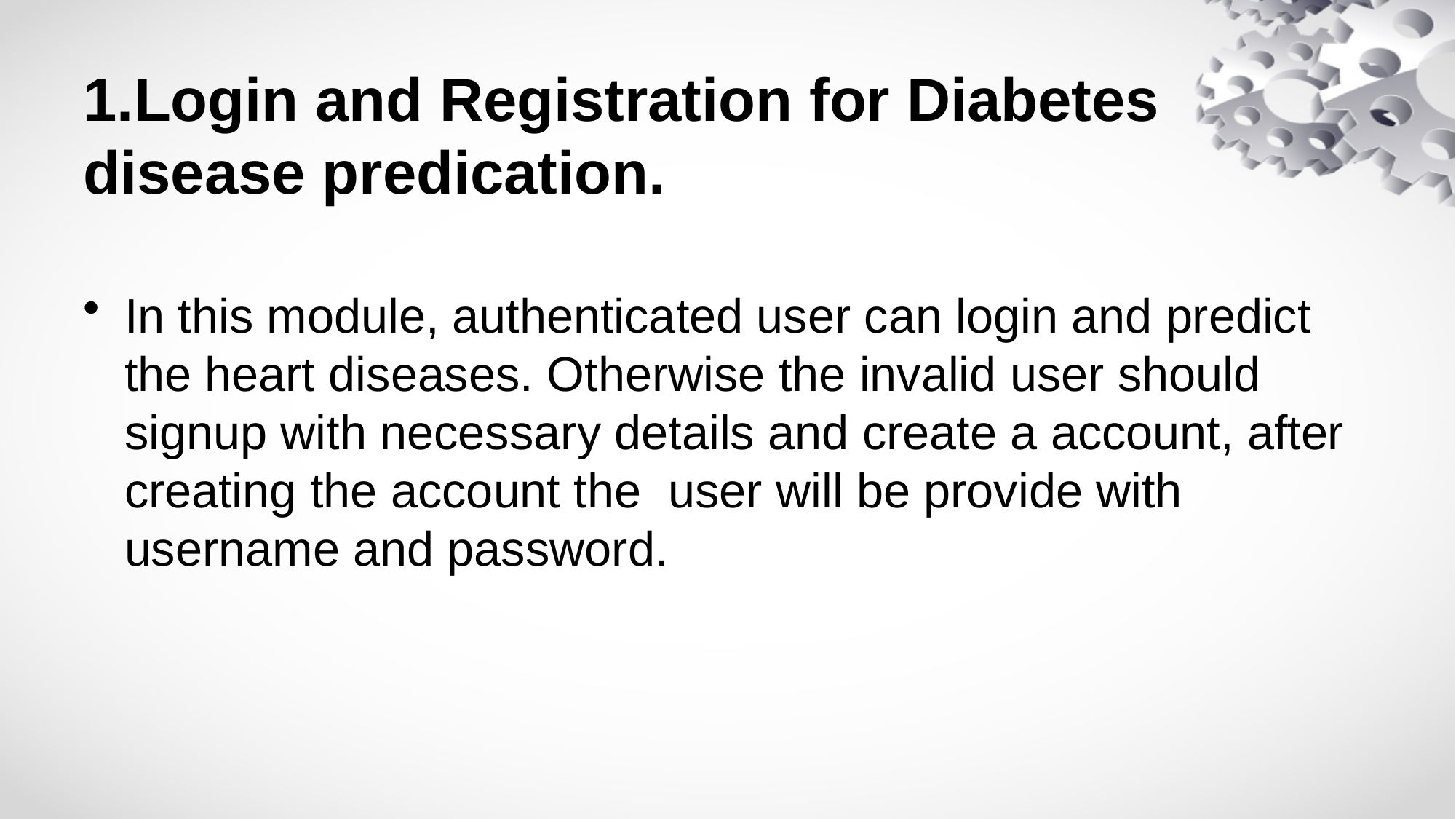

# 1.Login and Registration for Diabetes disease predication.
In this module, authenticated user can login and predict the heart diseases. Otherwise the invalid user should signup with necessary details and create a account, after creating the account the  user will be provide with username and password.